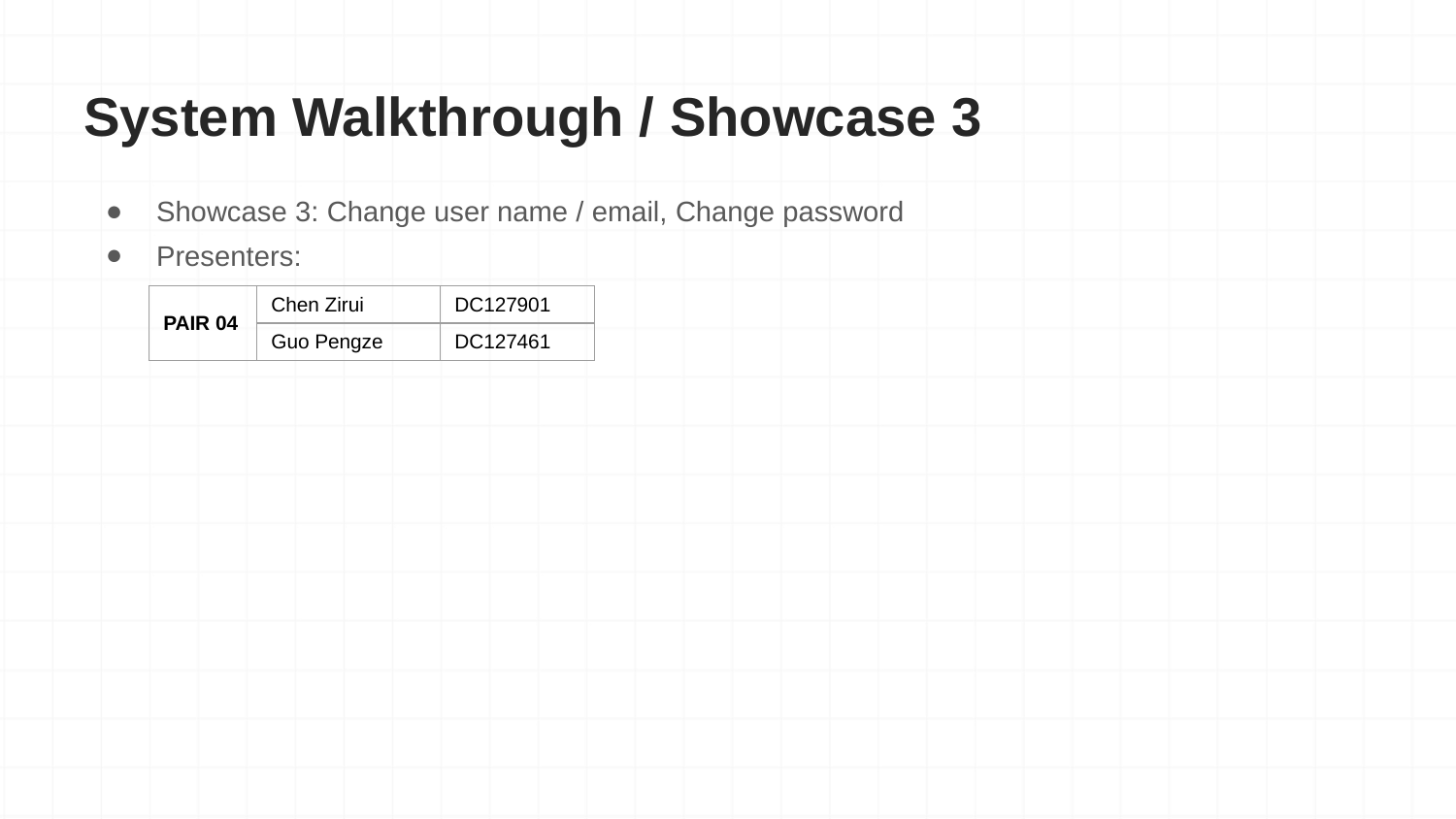

# System Walkthrough / Showcase 3
Showcase 3: Change user name / email, Change password
Presenters:
| PAIR 04 | Chen Zirui | DC127901 |
| --- | --- | --- |
|  | Guo Pengze | DC127461 |